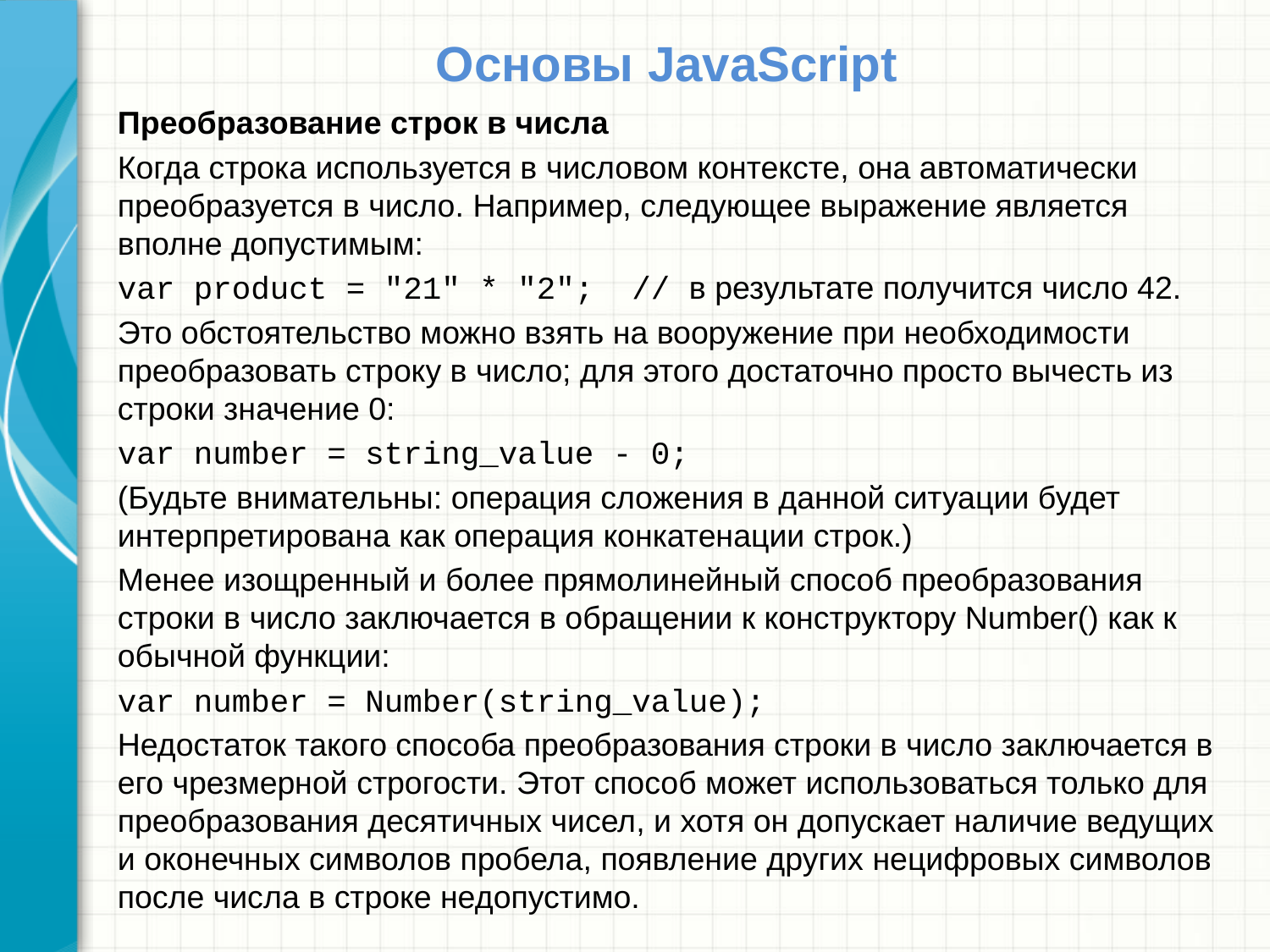

# Основы JavaScript
Преобразование строк в числа
Когда строка используется в числовом контексте, она автоматически преобразуется в число. Например, следующее выражение является вполне допустимым:
var product = "21" * "2";  // в результате получится число 42.
Это обстоятельство можно взять на вооружение при необходимости преобразовать строку в число; для этого достаточно просто вычесть из строки значение 0:
var number = string_value - 0;
(Будьте внимательны: операция сложения в данной ситуации будет интерпретирована как операция конкатенации строк.)
Менее изощренный и более прямолинейный способ преобразования строки в число заключается в обращении к конструктору Number() как к обычной функции:
var number = Number(string_value);
Недостаток такого способа преобразования строки в число заключается в его чрезмерной строгости. Этот способ может использоваться только для преобразования десятичных чисел, и хотя он допускает наличие ведущих и оконечных символов пробела, появление других нецифровых символов после числа в строке недопустимо.